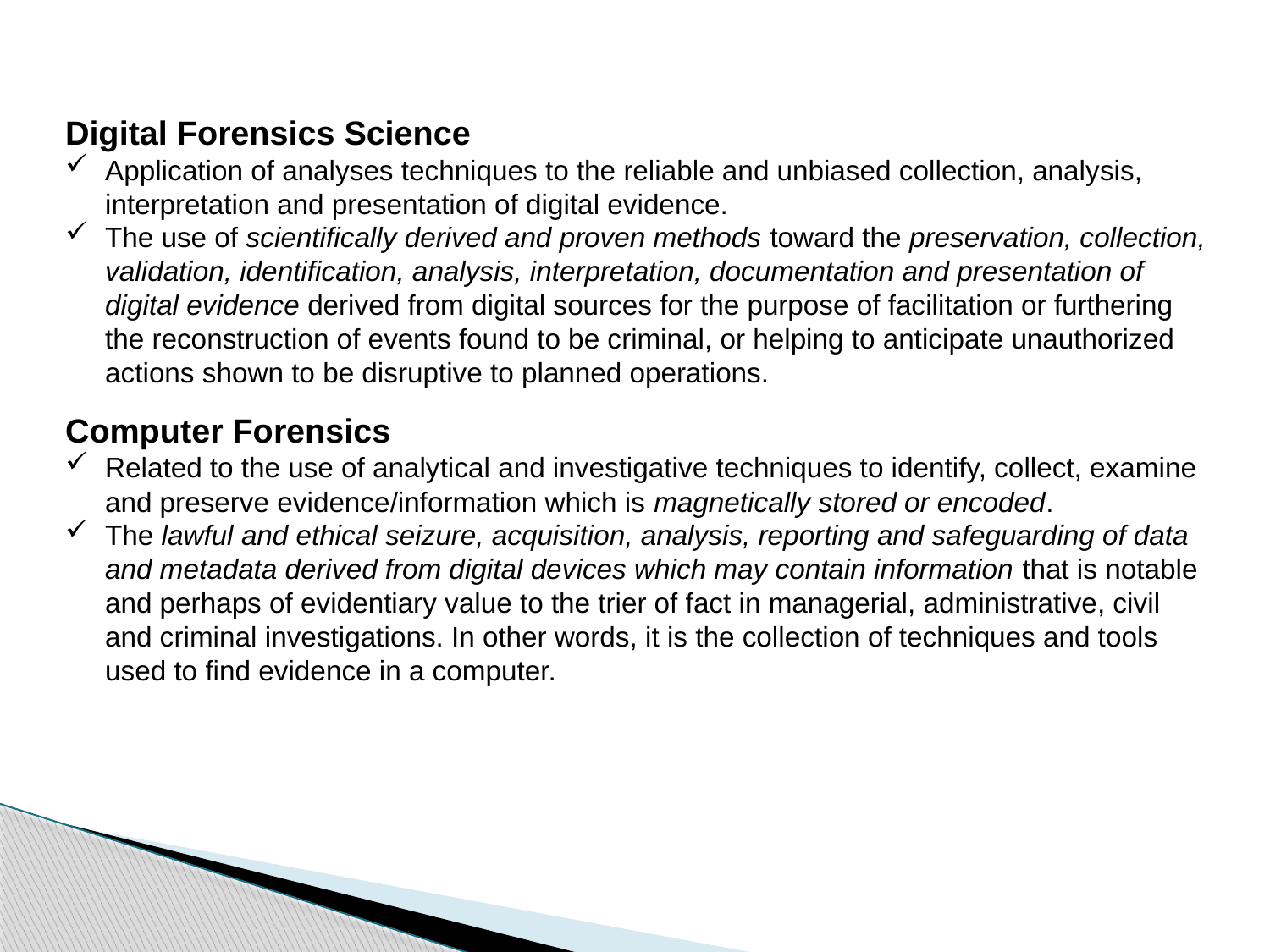

Digital Forensics Science
Application of analyses techniques to the reliable and unbiased collection, analysis, interpretation and presentation of digital evidence.
The use of scientifically derived and proven methods toward the preservation, collection, validation, identification, analysis, interpretation, documentation and presentation of digital evidence derived from digital sources for the purpose of facilitation or furthering the reconstruction of events found to be criminal, or helping to anticipate unauthorized actions shown to be disruptive to planned operations.

Computer Forensics
Related to the use of analytical and investigative techniques to identify, collect, examine and preserve evidence/information which is magnetically stored or encoded.
The lawful and ethical seizure, acquisition, analysis, reporting and safeguarding of data and metadata derived from digital devices which may contain information that is notable and perhaps of evidentiary value to the trier of fact in managerial, administrative, civil and criminal investigations. In other words, it is the collection of techniques and tools used to find evidence in a computer.